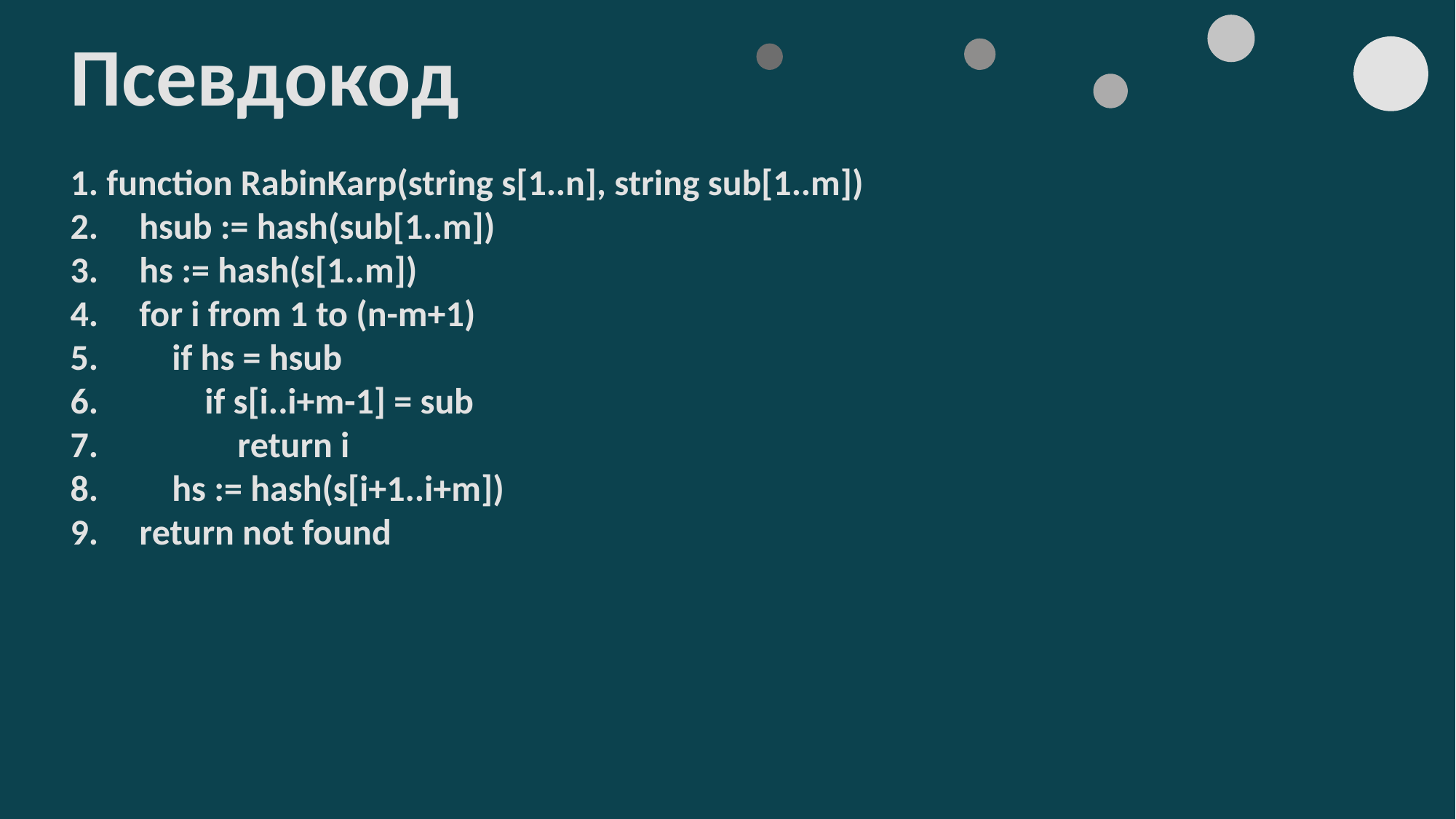

Псевдокод

 function RabinKarp(string s[1..n], string sub[1..m])
     hsub := hash(sub[1..m])
     hs := hash(s[1..m])
     for i from 1 to (n-m+1)
         if hs = hsub
             if s[i..i+m-1] = sub
                 return i
         hs := hash(s[i+1..i+m])
     return not found